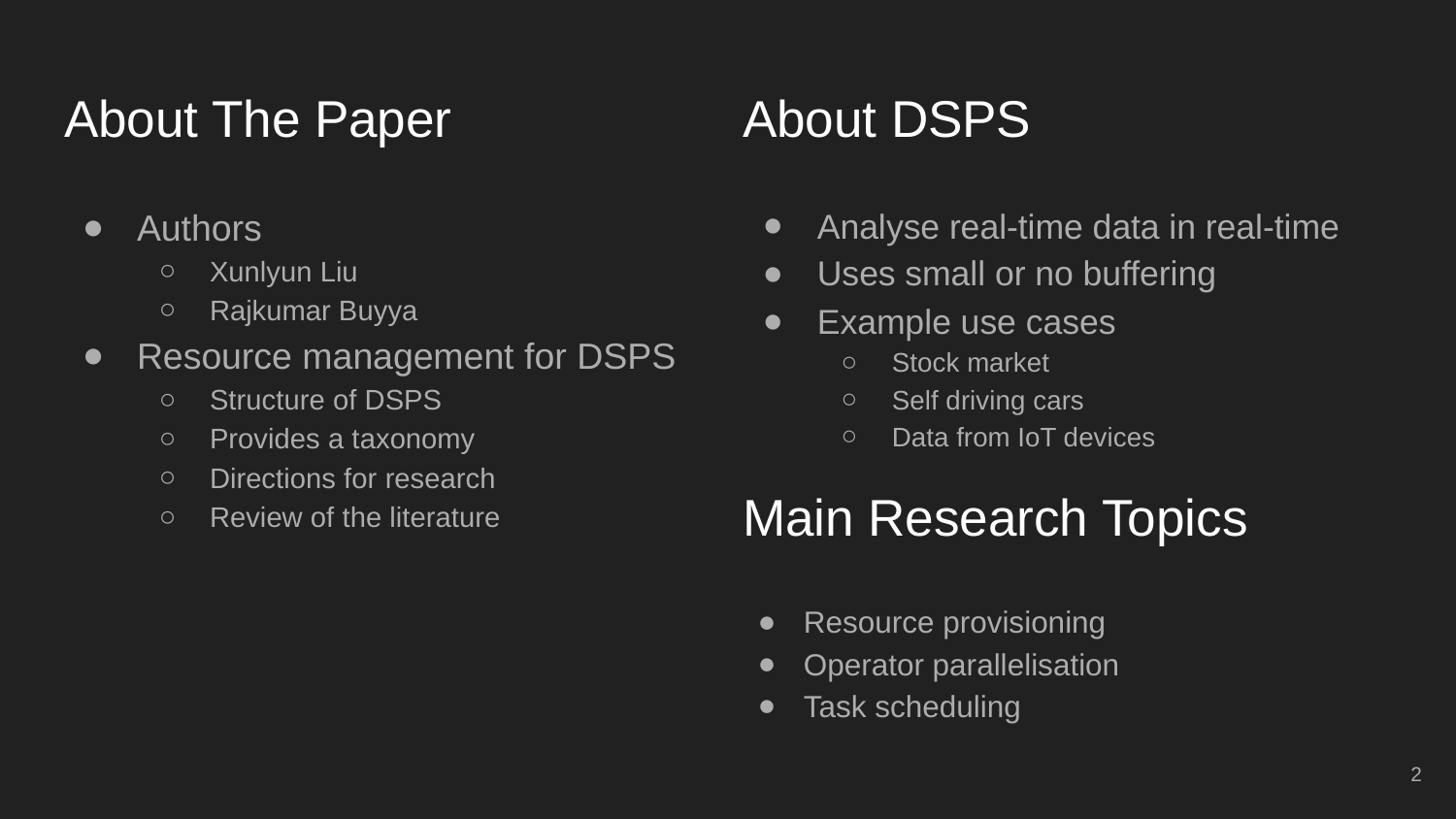

# About The Paper
About DSPS
Authors
Xunlyun Liu
Rajkumar Buyya
Resource management for DSPS
Structure of DSPS
Provides a taxonomy
Directions for research
Review of the literature
Analyse real-time data in real-time
Uses small or no buffering
Example use cases
Stock market
Self driving cars
Data from IoT devices
Main Research Topics
Resource provisioning
Operator parallelisation
Task scheduling
2